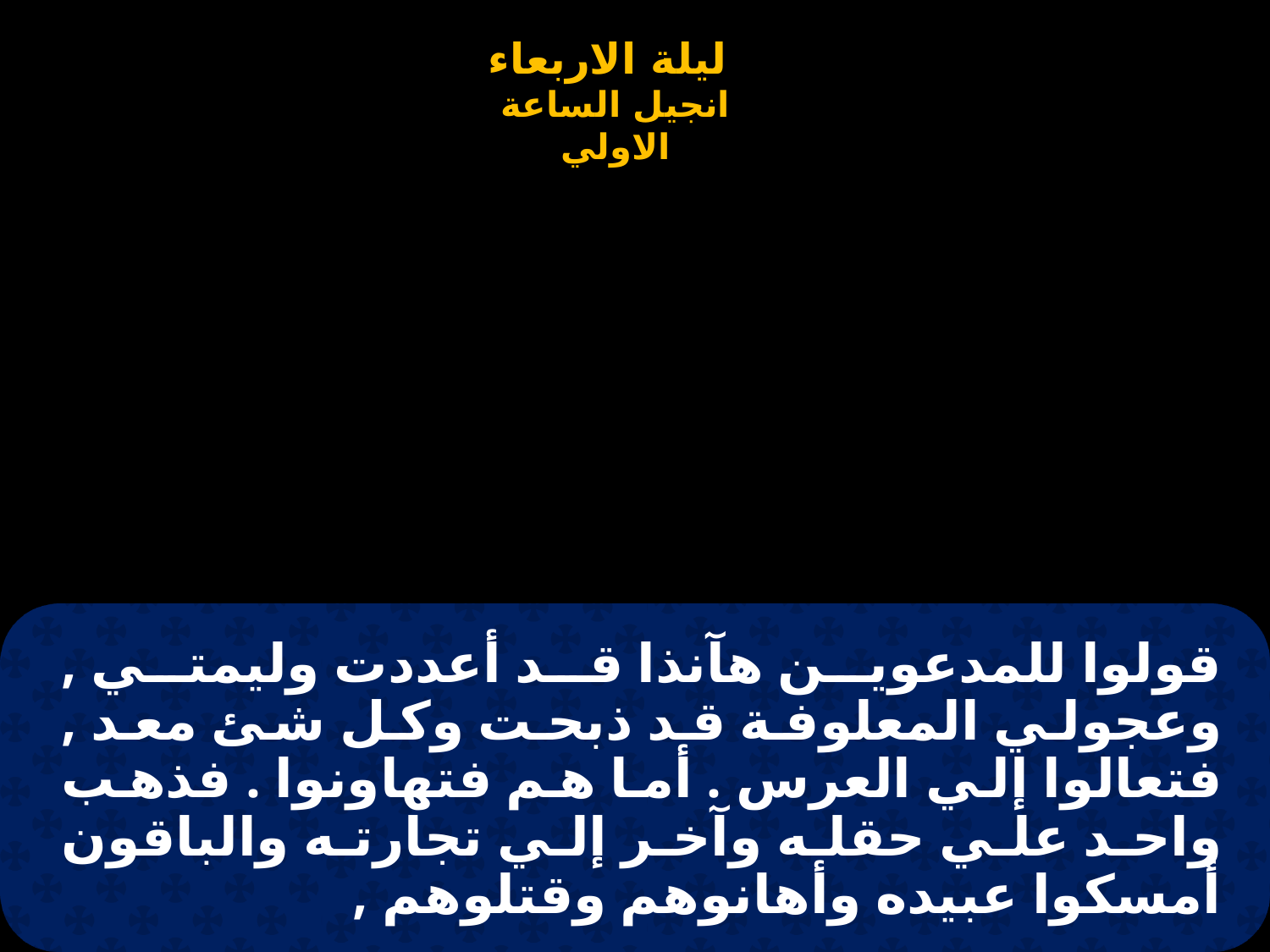

# قولوا للمدعوين هآنذا قد أعددت وليمتي , وعجولي المعلوفة قد ذبحت وكل شئ معد , فتعالوا إلي العرس . أما هم فتهاونوا . فذهب واحد علي حقله وآخر إلي تجارته والباقون أمسكوا عبيده وأهانوهم وقتلوهم ,